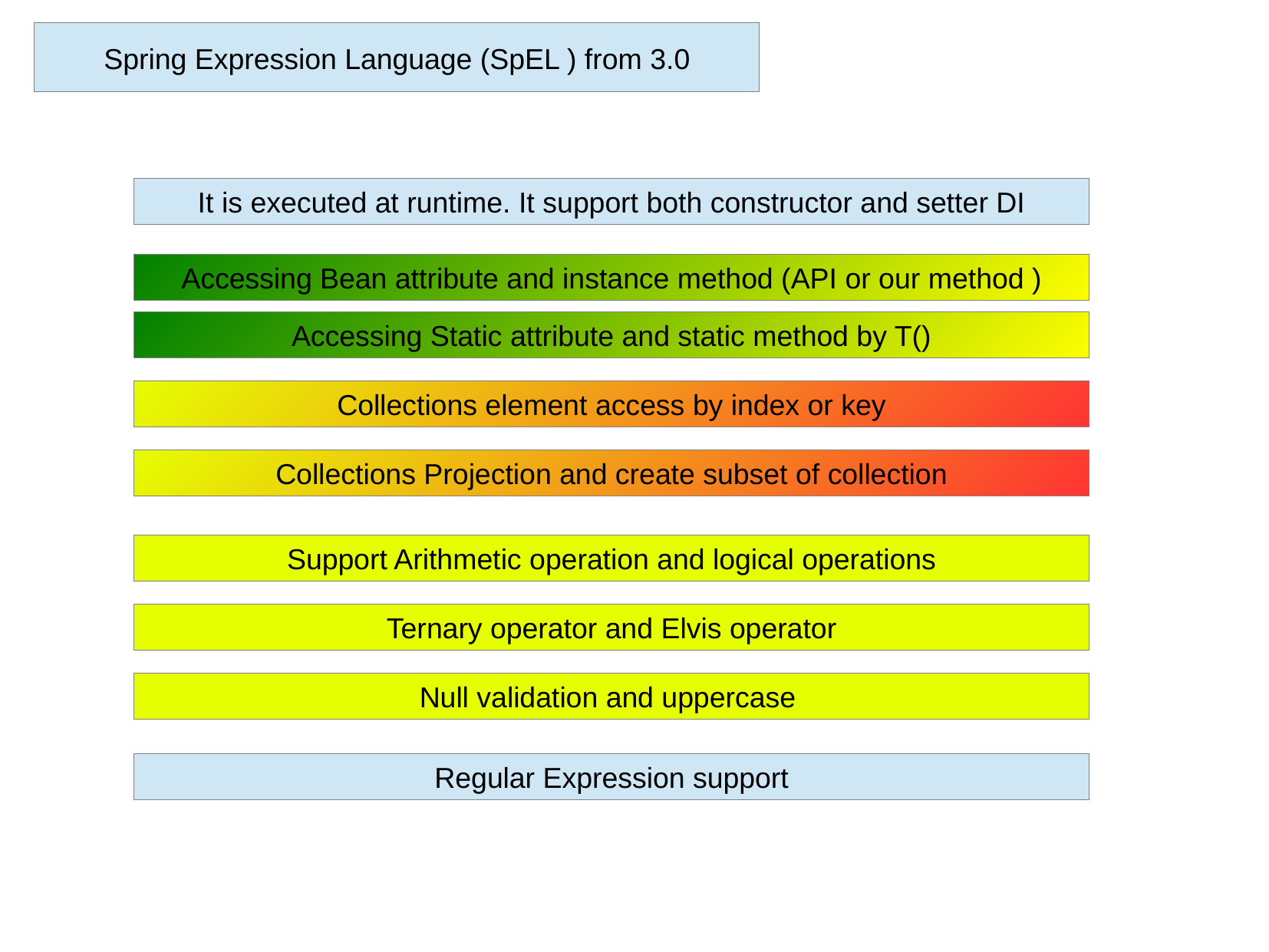

Spring Expression Language (SpEL ) from 3.0
It is executed at runtime. It support both constructor and setter DI
Accessing Bean attribute and instance method (API or our method )
Accessing Static attribute and static method by T()
Collections element access by index or key
Collections Projection and create subset of collection
Support Arithmetic operation and logical operations
Ternary operator and Elvis operator
Null validation and uppercase
Regular Expression support